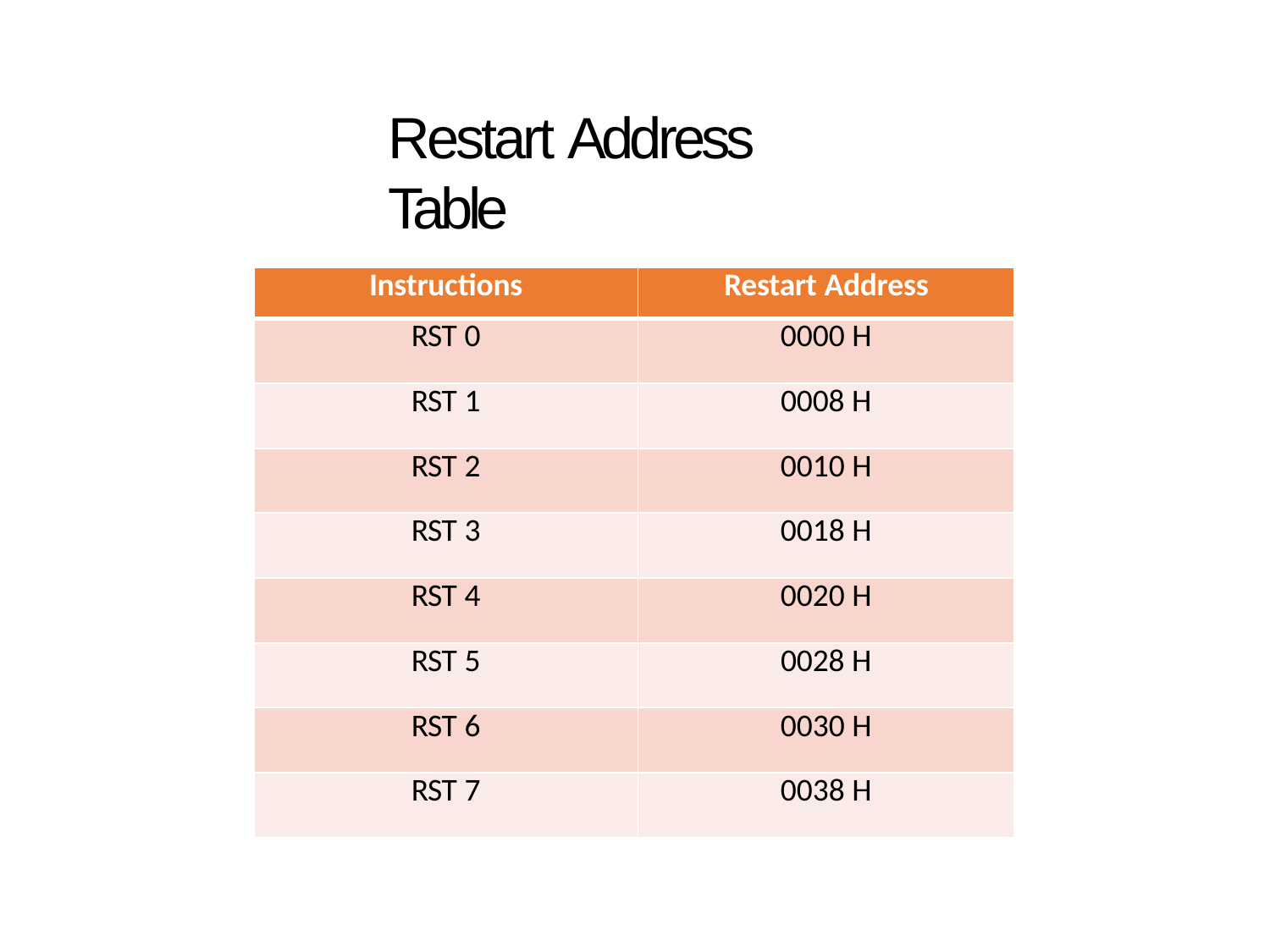

# Restart Address Table
| Instructions | Restart Address |
| --- | --- |
| RST 0 | 0000 H |
| RST 1 | 0008 H |
| RST 2 | 0010 H |
| RST 3 | 0018 H |
| RST 4 | 0020 H |
| RST 5 | 0028 H |
| RST 6 | 0030 H |
| RST 7 | 0038 H |